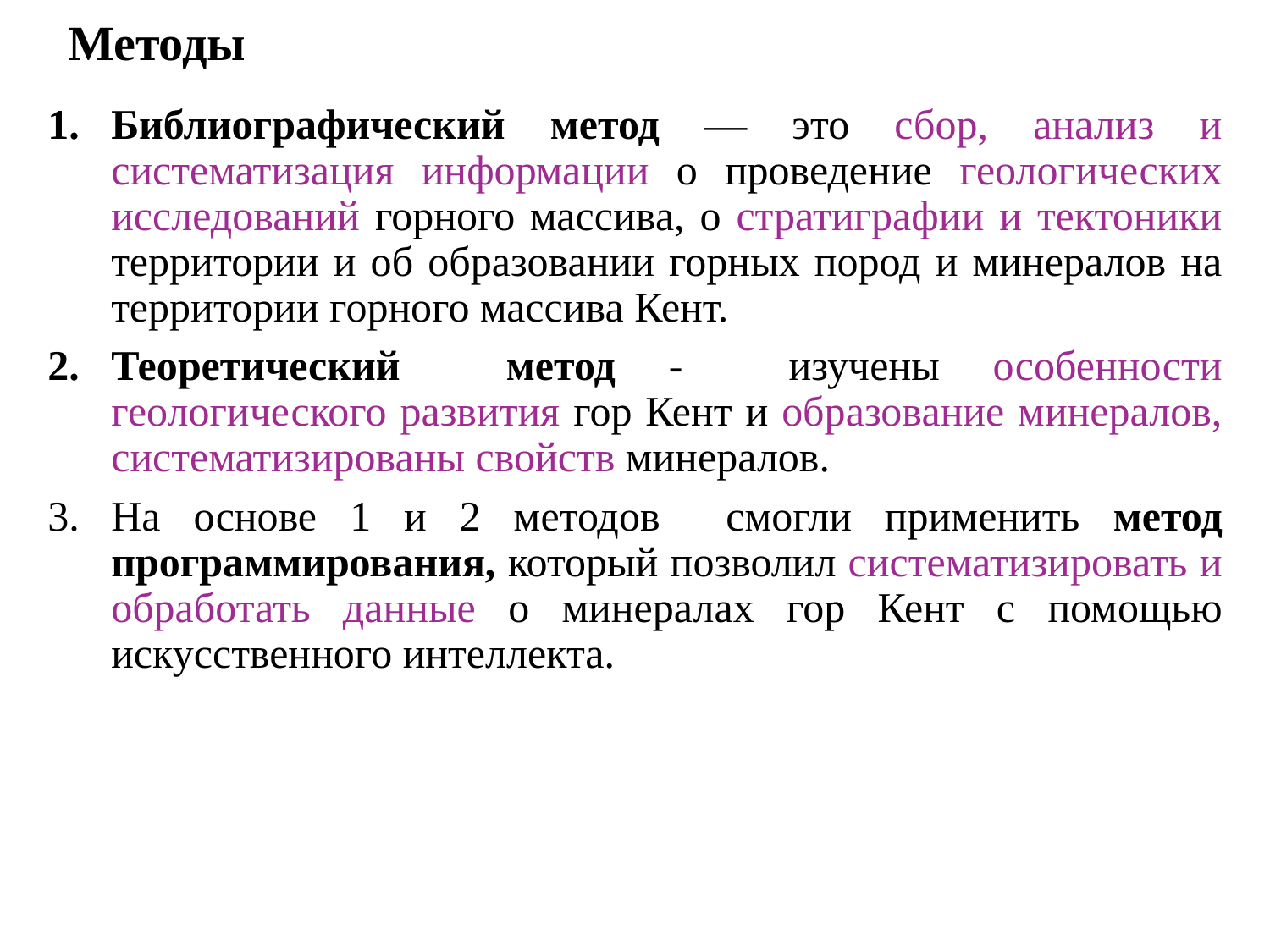

# Методы
Библиографический метод — это сбор, анализ и систематизация информации о проведение геологических исследований горного массива, о стратиграфии и тектоники территории и об образовании горных пород и минералов на территории горного массива Кент.
Теоретический  метод -  изучены особенности геологического развития гор Кент и образование минералов, систематизированы свойств минералов.
На основе 1 и 2 методов  смогли применить метод программирования, который позволил систематизировать и обработать данные о минералах гор Кент с помощью искусственного интеллекта.